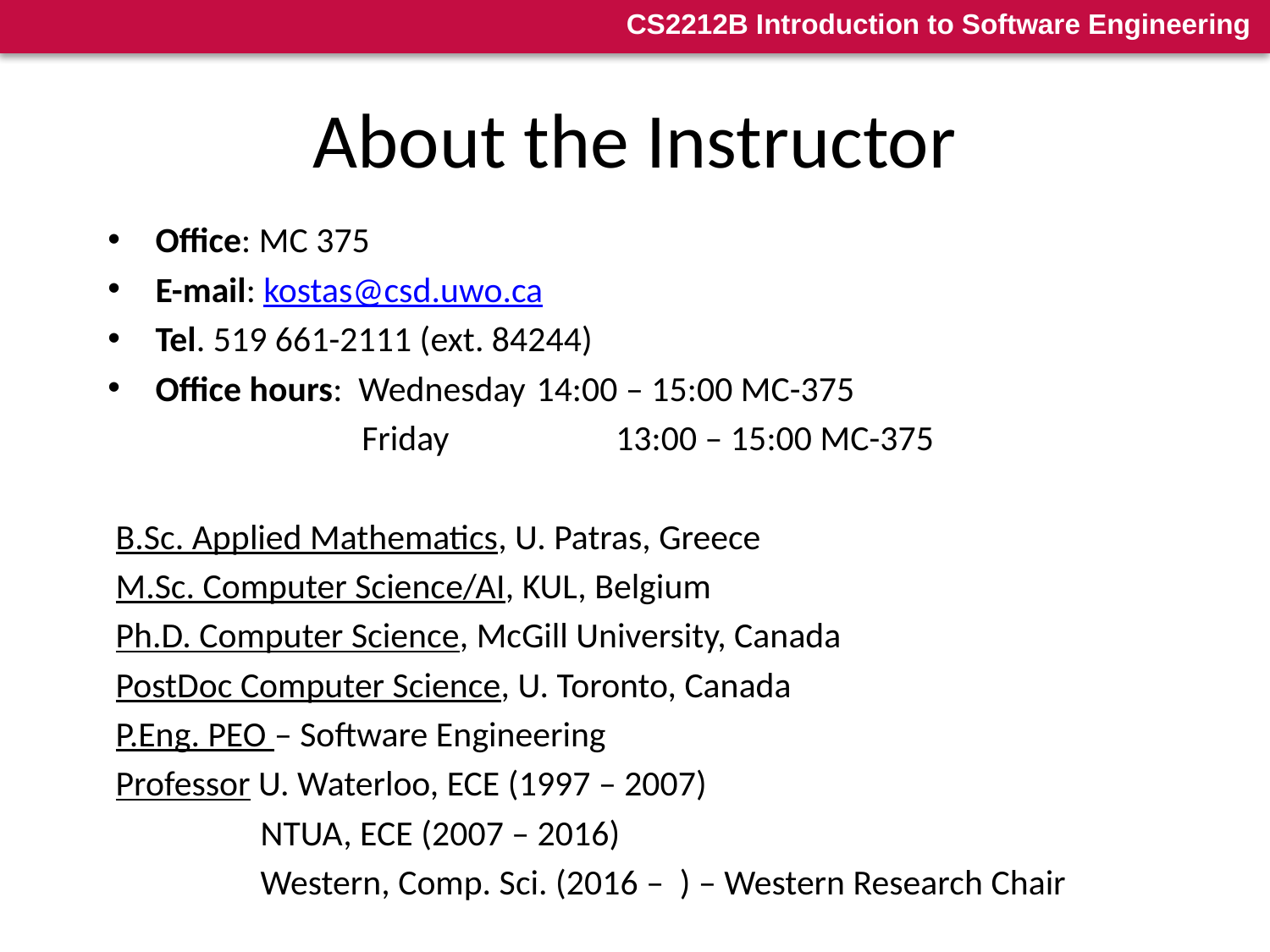

# About the Instructor
Office: MC 375
E-mail: kostas@csd.uwo.ca
Tel. 519 661-2111 (ext. 84244)
Office hours:  Wednesday	14:00 – 15:00 MC-375
		Friday 		13:00 – 15:00 MC-375

B.Sc. Applied Mathematics, U. Patras, Greece
M.Sc. Computer Science/AI, KUL, Belgium
Ph.D. Computer Science, McGill University, Canada
PostDoc Computer Science, U. Toronto, Canada
P.Eng. PEO – Software Engineering
Professor U. Waterloo, ECE (1997 – 2007)
                  NTUA, ECE (2007 – 2016)
                  Western, Comp. Sci. (2016 –  ) – Western Research Chair